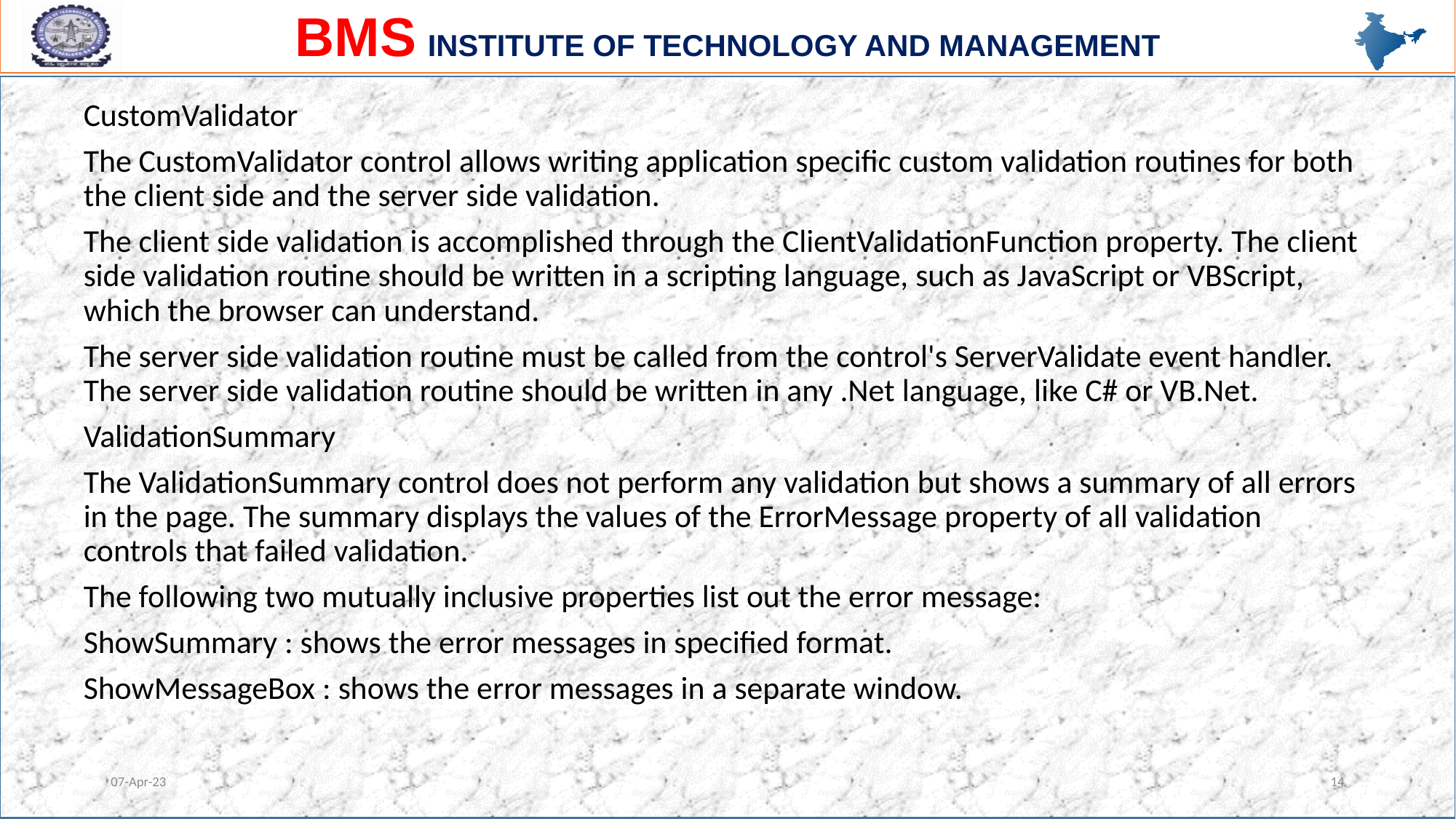

#
CustomValidator
The CustomValidator control allows writing application specific custom validation routines for both the client side and the server side validation.
The client side validation is accomplished through the ClientValidationFunction property. The client side validation routine should be written in a scripting language, such as JavaScript or VBScript, which the browser can understand.
The server side validation routine must be called from the control's ServerValidate event handler. The server side validation routine should be written in any .Net language, like C# or VB.Net.
ValidationSummary
The ValidationSummary control does not perform any validation but shows a summary of all errors in the page. The summary displays the values of the ErrorMessage property of all validation controls that failed validation.
The following two mutually inclusive properties list out the error message:
ShowSummary : shows the error messages in specified format.
ShowMessageBox : shows the error messages in a separate window.
07-Apr-23
14